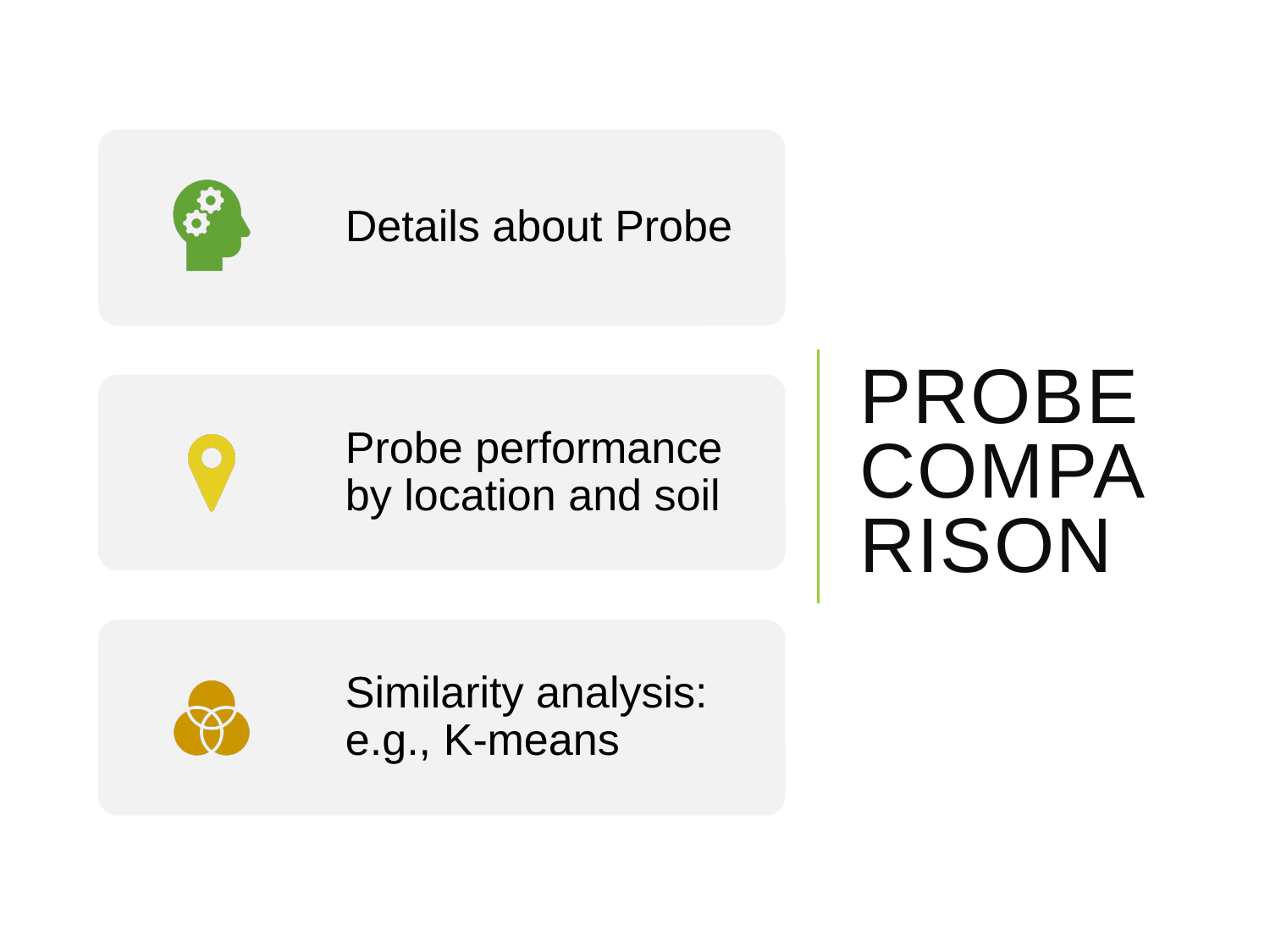

# Probe Comparison
Details about Probe
Probe performance by location and soil
Similarity analysis: e.g., K-means